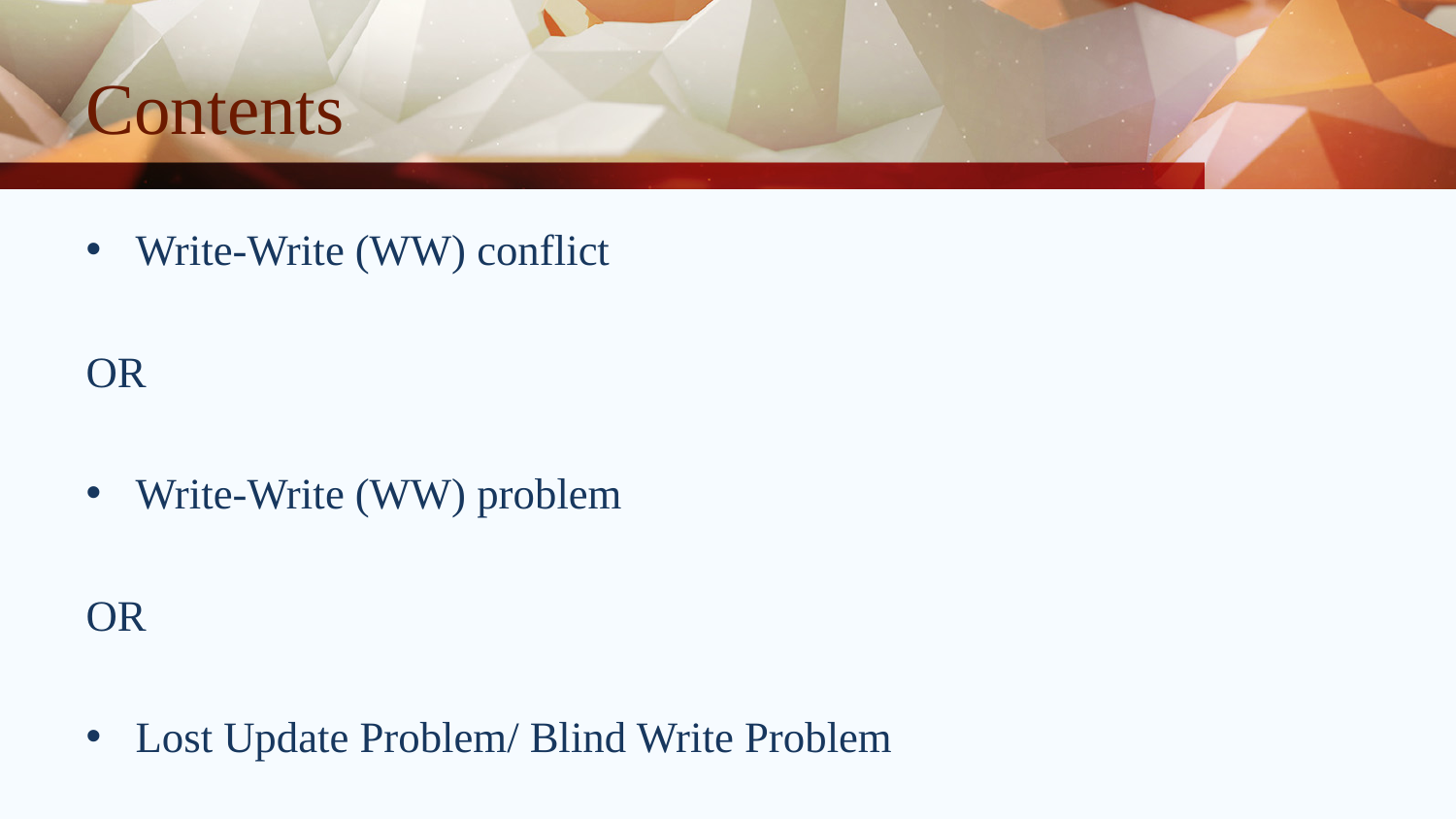

# Contents
Write-Write (WW) conflict

OR

Write-Write (WW) problem

OR

Lost Update Problem/ Blind Write Problem